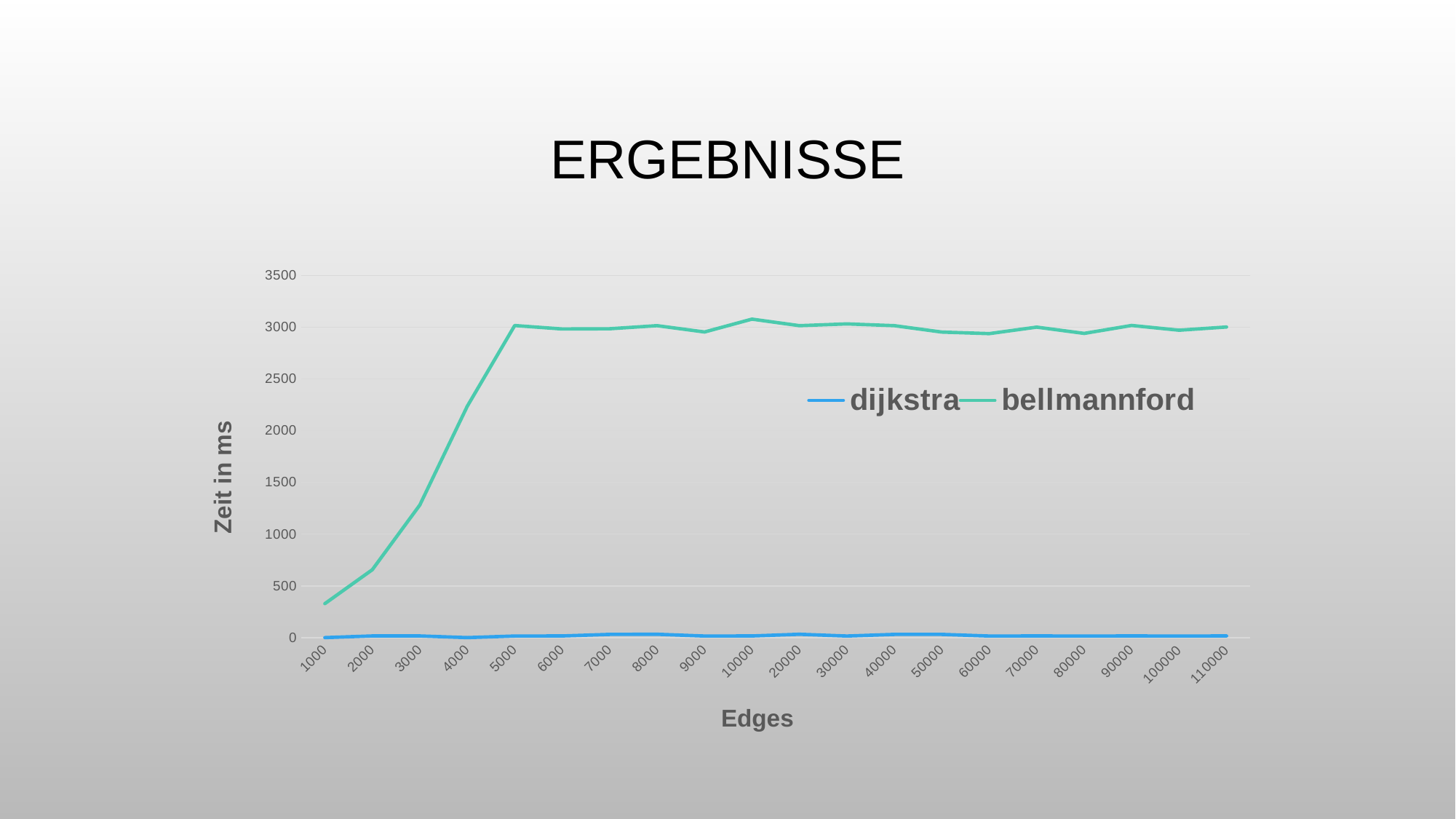

# Ergebnisse

### Chart

| Category | dijkstra | bellmannford |
|---|---|---|
| 1000 | 0.0 | 328.0 |
| 2000 | 16.0 | 656.0 |
| 3000 | 16.0 | 1281.0 |
| 4000 | 0.0 | 2235.0 |
| 5000 | 15.0 | 3016.0 |
| 6000 | 16.0 | 2983.0 |
| 7000 | 31.0 | 2985.0 |
| 8000 | 32.0 | 3015.0 |
| 9000 | 15.0 | 2954.0 |
| 10000 | 16.0 | 3078.0 |
| 20000 | 32.0 | 3015.0 |
| 30000 | 15.0 | 3032.0 |
| 40000 | 31.0 | 3015.0 |
| 50000 | 31.0 | 2953.0 |
| 60000 | 15.0 | 2938.0 |
| 70000 | 16.0 | 3001.0 |
| 80000 | 15.0 | 2940.0 |
| 90000 | 16.0 | 3017.0 |
| 100000 | 15.0 | 2971.0 |
| 110000 | 16.0 | 3002.0 |